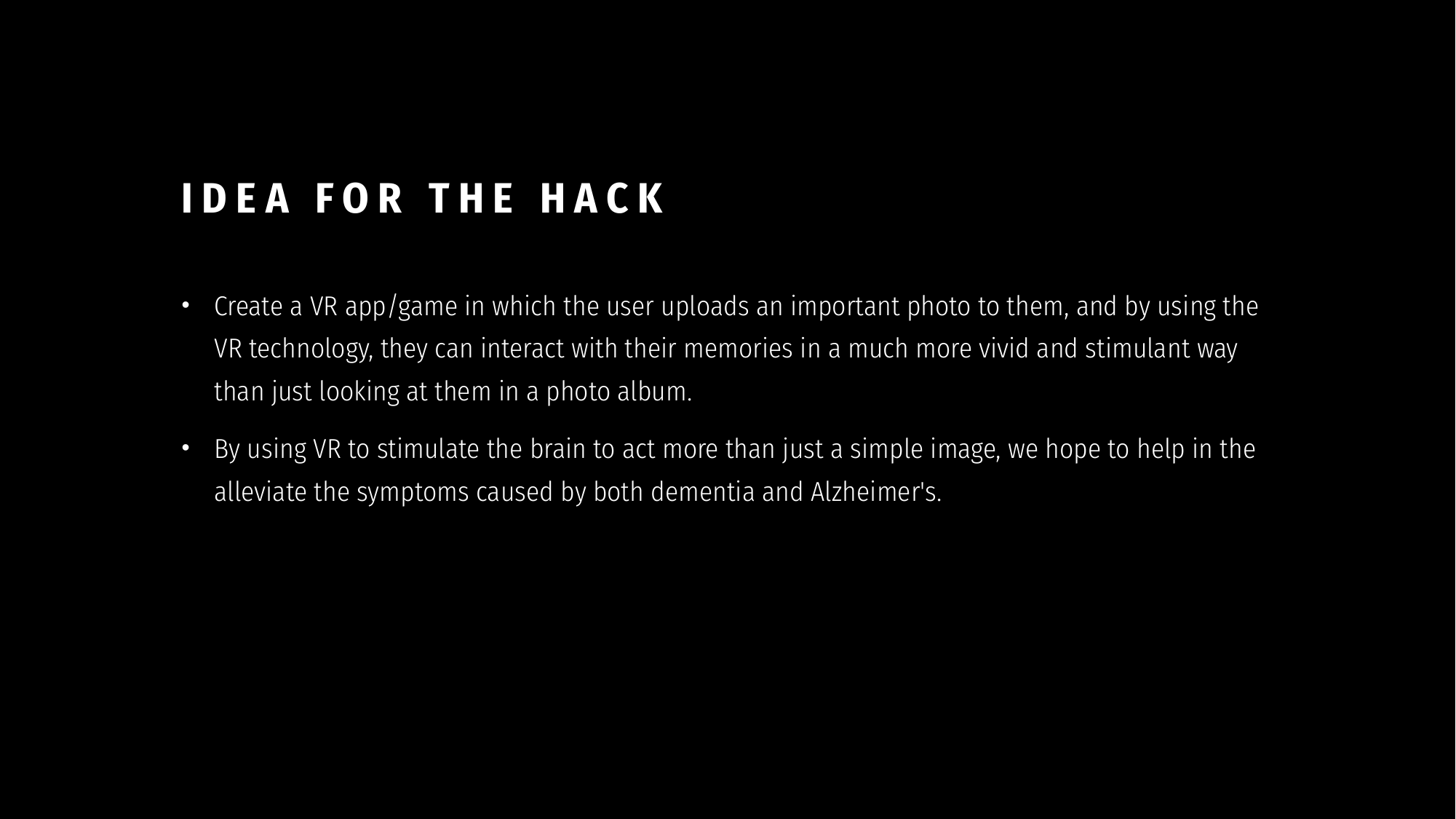

# Idea for the hack
Create a VR app/game in which the user uploads an important photo to them, and by using the VR technology, they can interact with their memories in a much more vivid and stimulant way than just looking at them in a photo album.
By using VR to stimulate the brain to act more than just a simple image, we hope to help in the alleviate the symptoms caused by both dementia and Alzheimer's.